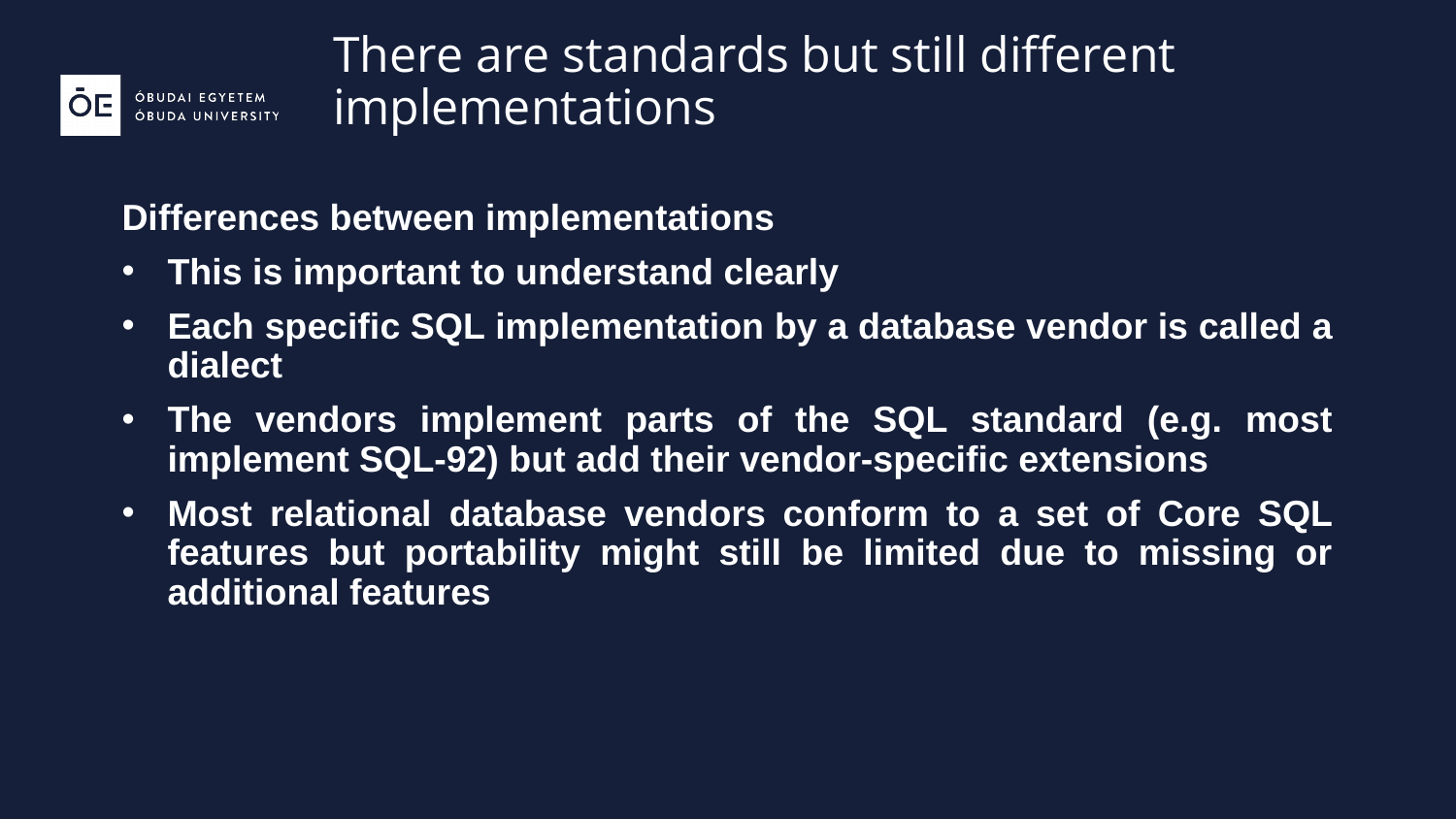

There are standards but still different implementations
Differences between implementations
This is important to understand clearly
Each specific SQL implementation by a database vendor is called a dialect
The vendors implement parts of the SQL standard (e.g. most implement SQL-92) but add their vendor-specific extensions
Most relational database vendors conform to a set of Core SQL features but portability might still be limited due to missing or additional features